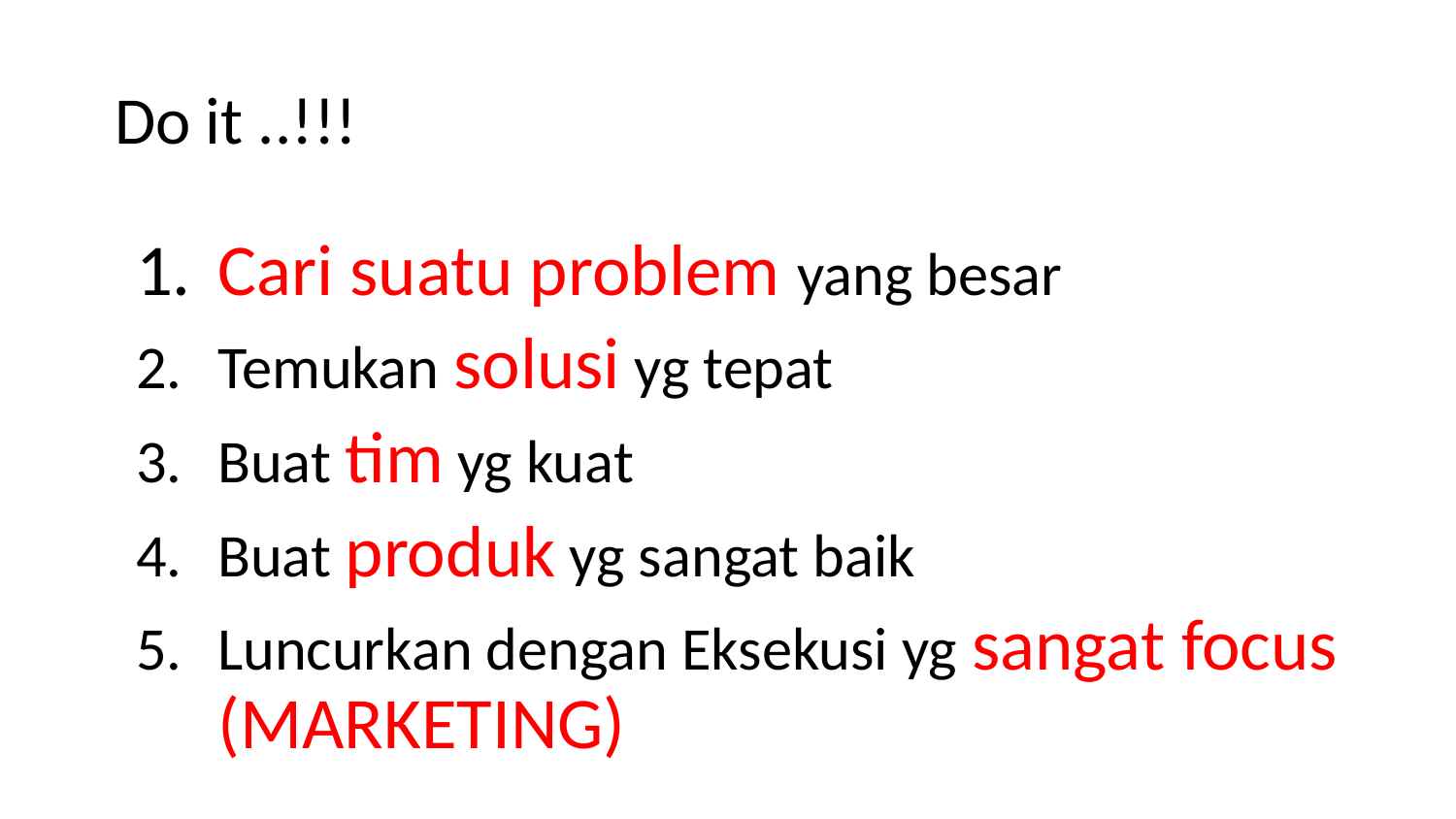

# Do it ..!!!
Cari suatu problem yang besar
Temukan solusi yg tepat
Buat tim yg kuat
Buat produk yg sangat baik
Luncurkan dengan Eksekusi yg sangat focus (MARKETING)